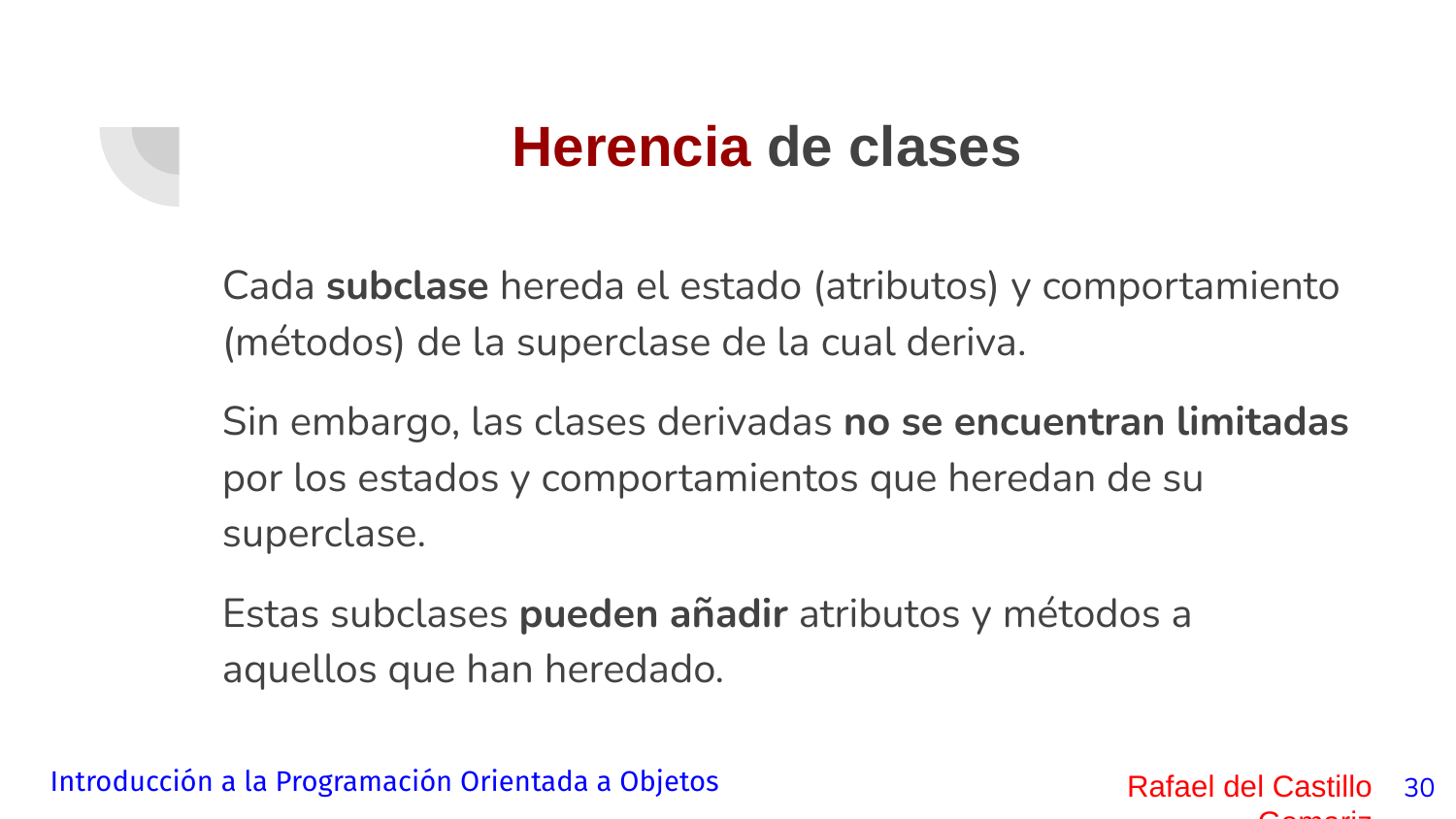

# Herencia de clases
Cada subclase hereda el estado (atributos) y comportamiento (métodos) de la superclase de la cual deriva.
Sin embargo, las clases derivadas no se encuentran limitadas por los estados y comportamientos que heredan de su superclase.
Estas subclases pueden añadir atributos y métodos a aquellos que han heredado.